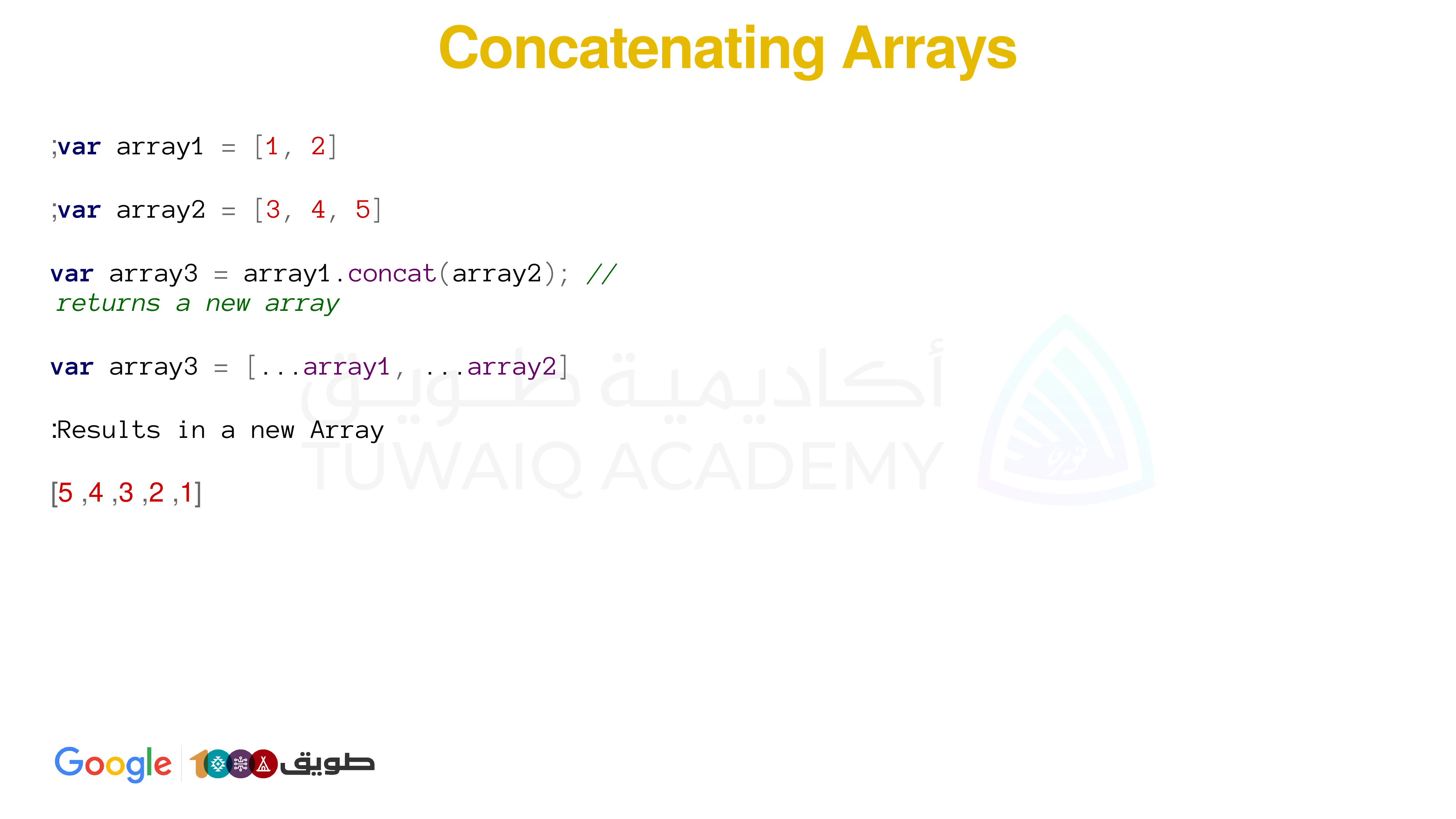

# Concatenating Arrays
var array1 = [1, 2];
var array2 = [3, 4, 5];
var array3 = array1.concat(array2); // returns a new array
var array3 = [...array1, ...array2]
Results in a new Array:
[1, 2, 3, 4, 5]